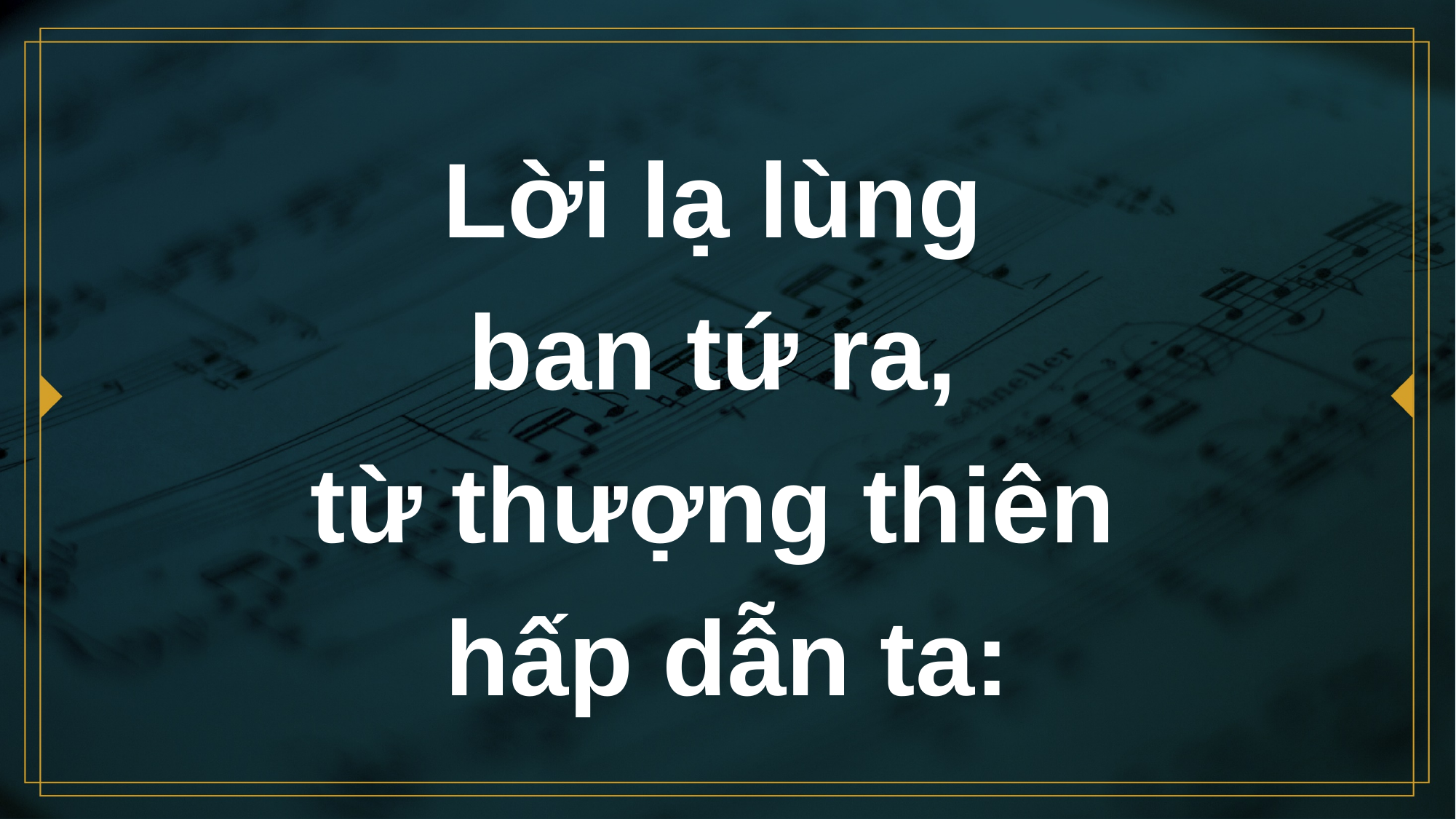

# Lời lạ lùng ban tứ ra, từ thượng thiên hấp dẫn ta: